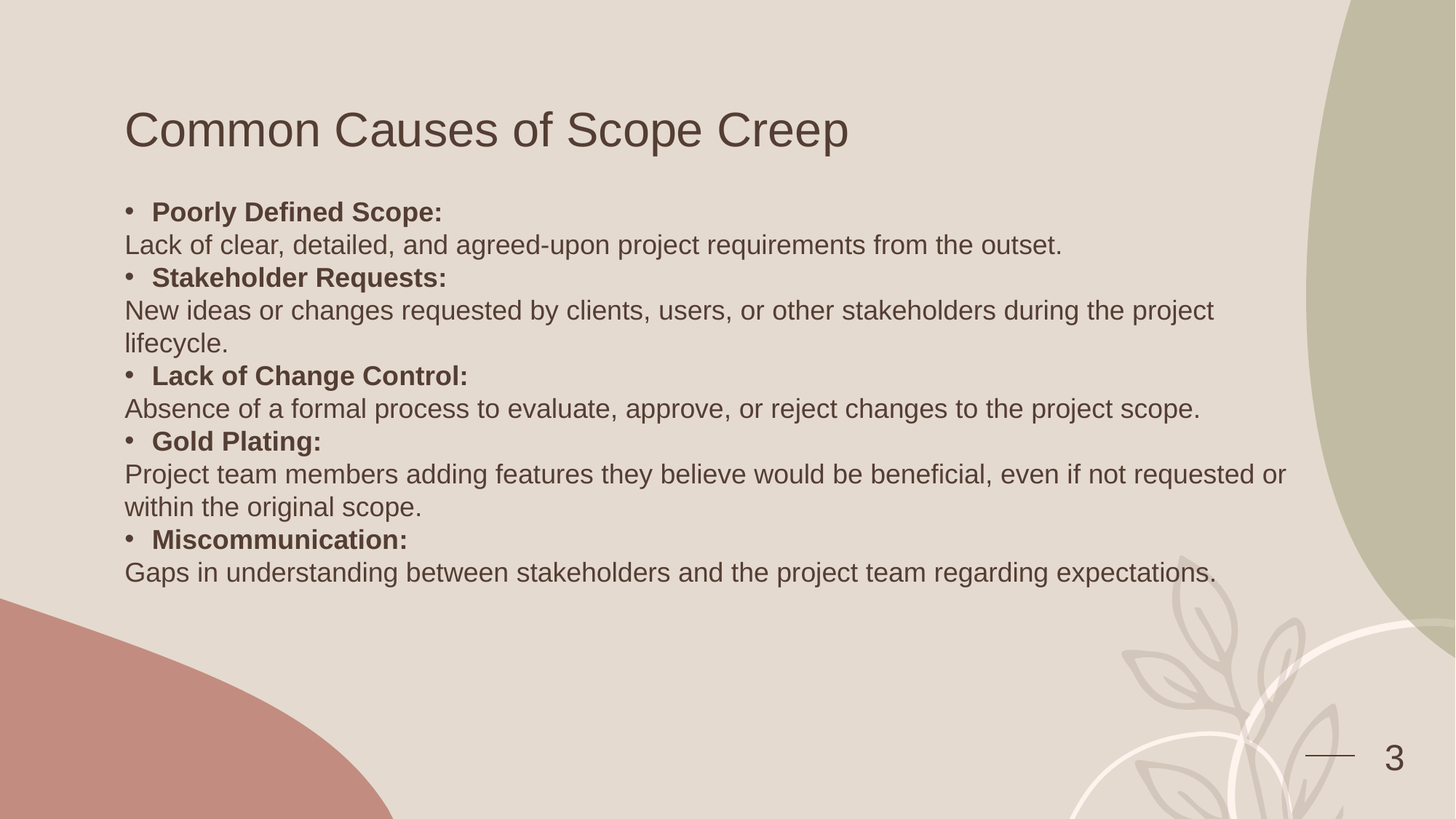

# Common Causes of Scope Creep
Poorly Defined Scope:
Lack of clear, detailed, and agreed-upon project requirements from the outset.
Stakeholder Requests:
New ideas or changes requested by clients, users, or other stakeholders during the project lifecycle.
Lack of Change Control:
Absence of a formal process to evaluate, approve, or reject changes to the project scope.
Gold Plating:
Project team members adding features they believe would be beneficial, even if not requested or within the original scope.
Miscommunication:
Gaps in understanding between stakeholders and the project team regarding expectations.
3